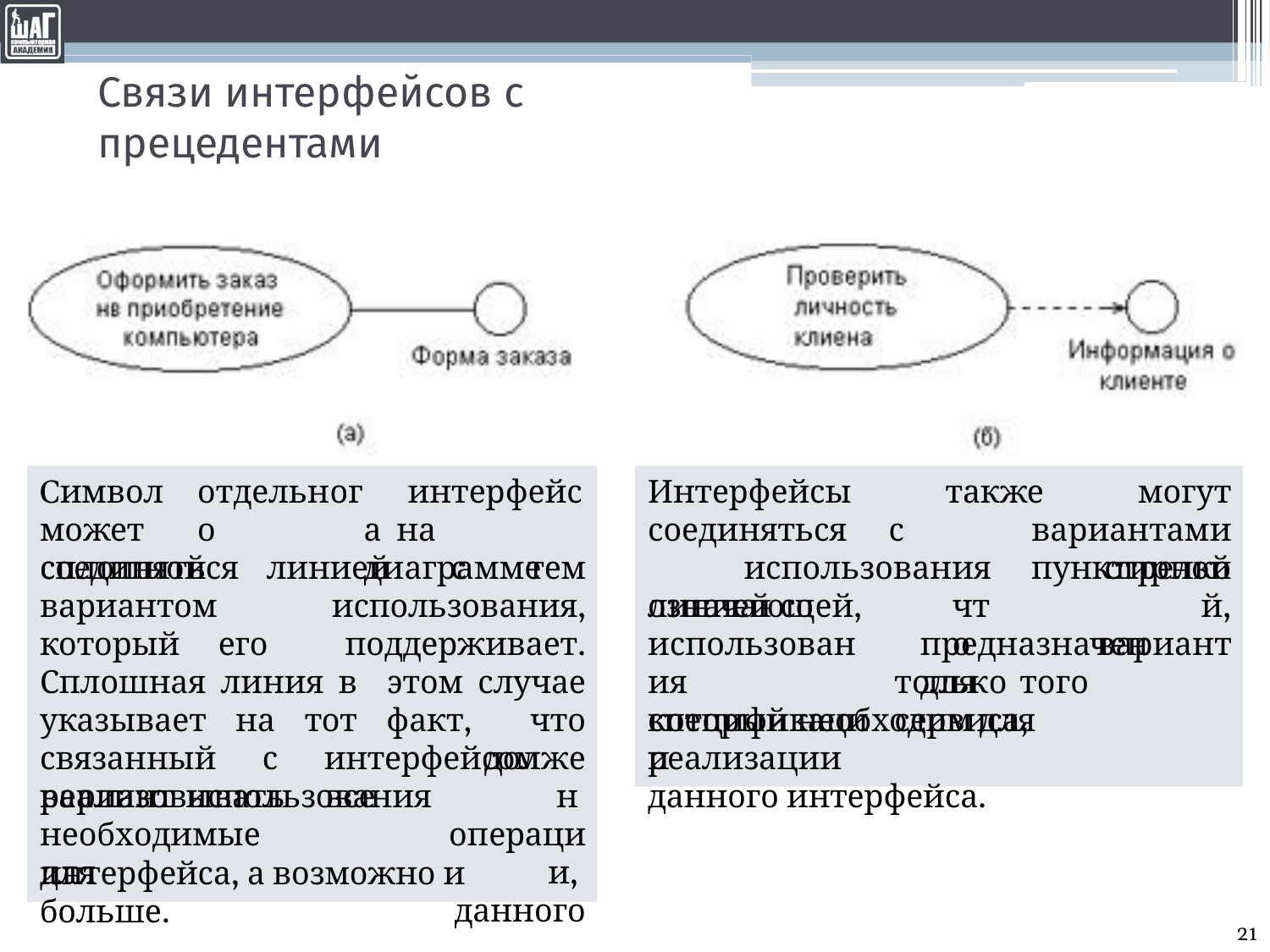

# Связи интерфейсов с прецедентами

Cимвол
может	соединяться
отдельного
интерфейса  на	диаграмме
Интерфейсы также могут соединяться  с	вариантами	использования  пунктирной линией со
сплошной линией с тем вариантом  использования, который его  поддерживает. Сплошная линия в  этом случае указывает на тот факт,  что связанный с интерфейсом  вариант использования
стрелкой,
вариант
означающей,  использования  спецификации
что
предназначен	для
только	того	сервиса,
который	необходим	для	реализации
данного интерфейса.
должен  операции,  данного
реализовывать	все
необходимые	для
интерфейса, а возможно и больше.
21